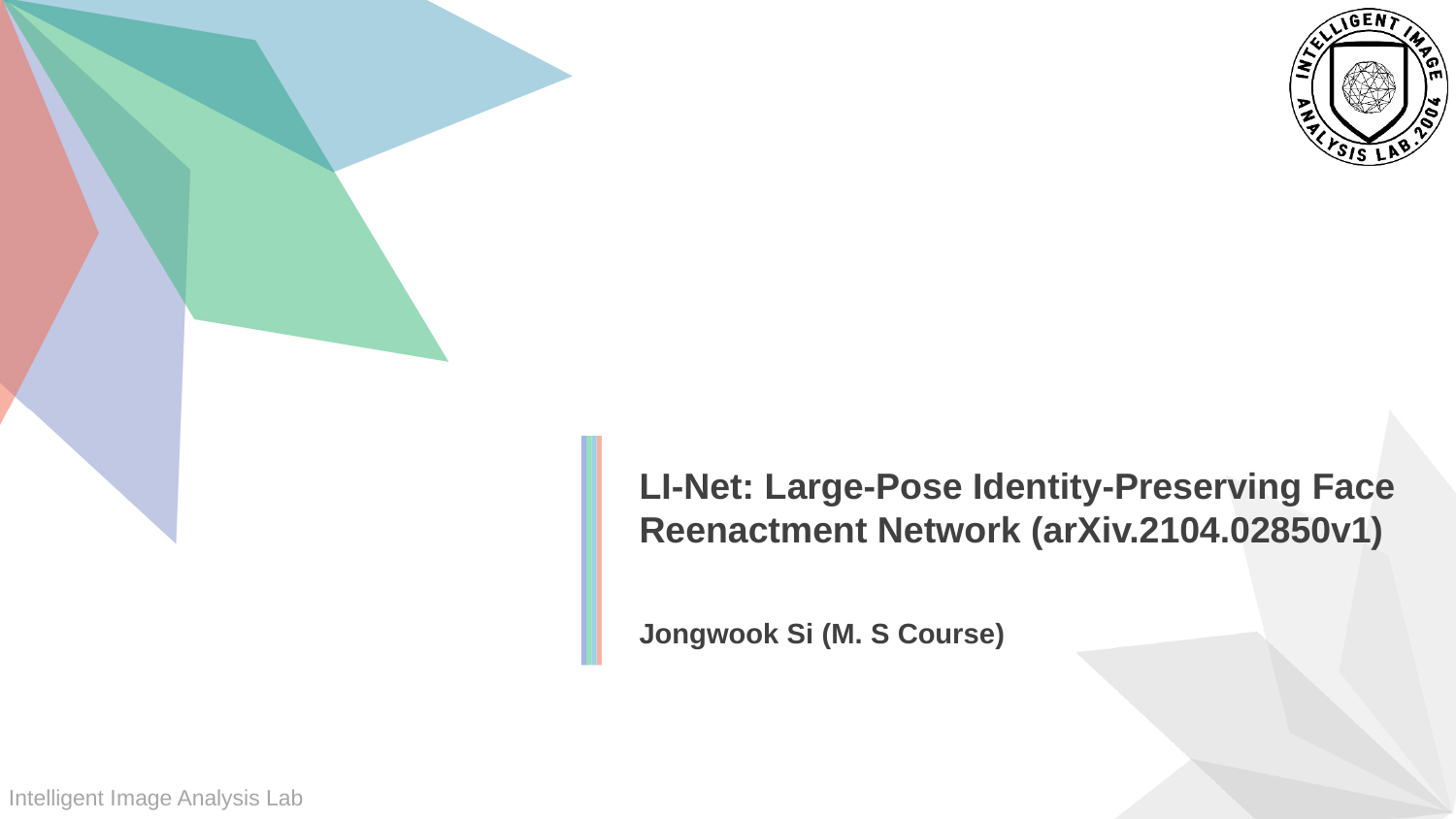

LI-Net: Large-Pose Identity-Preserving Face Reenactment Network (arXiv.2104.02850v1)

Jongwook Si (M. S Course)